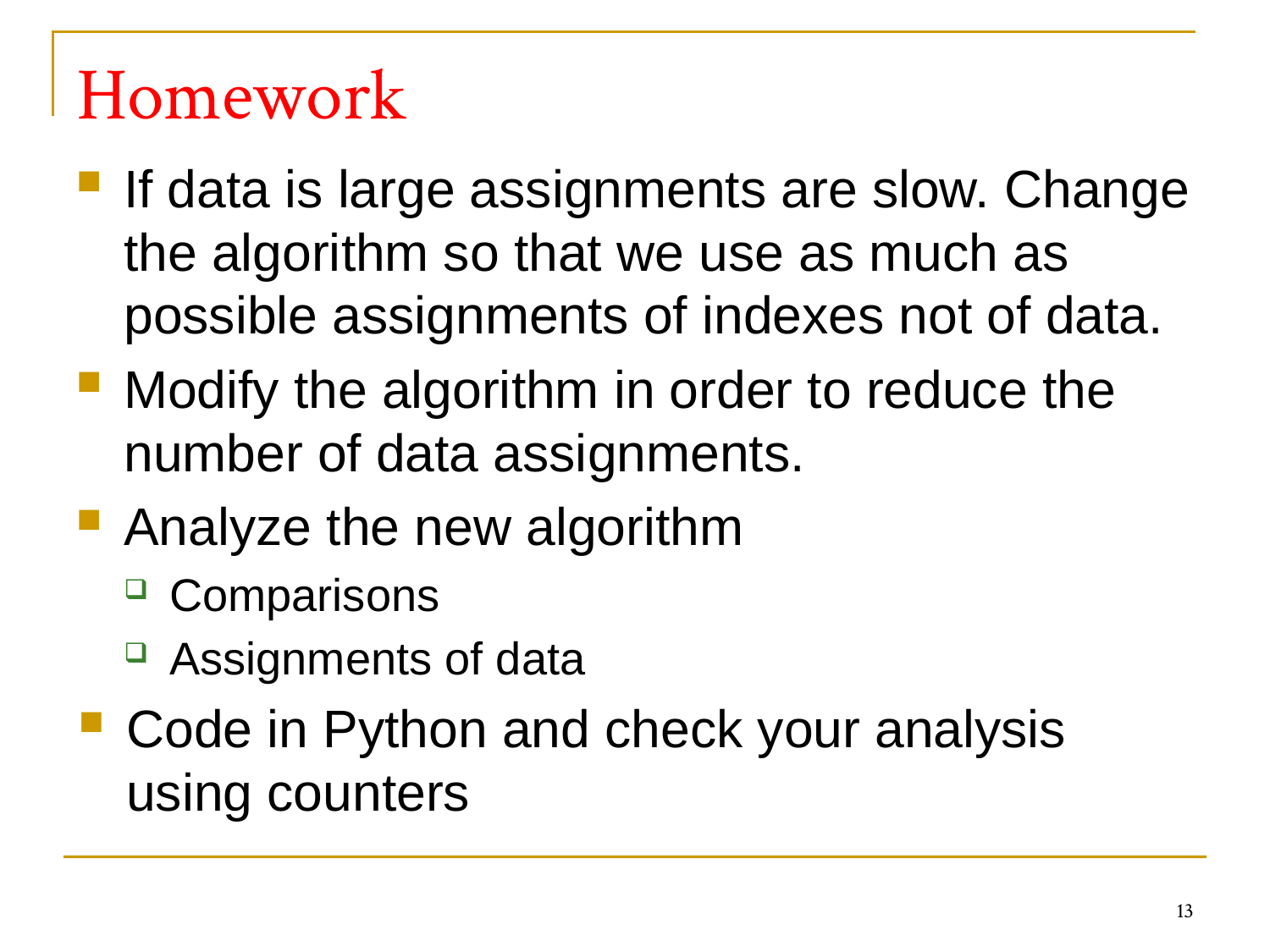

# Homework
If data is large assignments are slow. Change the algorithm so that we use as much as possible assignments of indexes not of data.
Modify the algorithm in order to reduce the number of data assignments.
Analyze the new algorithm
Comparisons
Assignments of data
Code in Python and check your analysis using counters

13